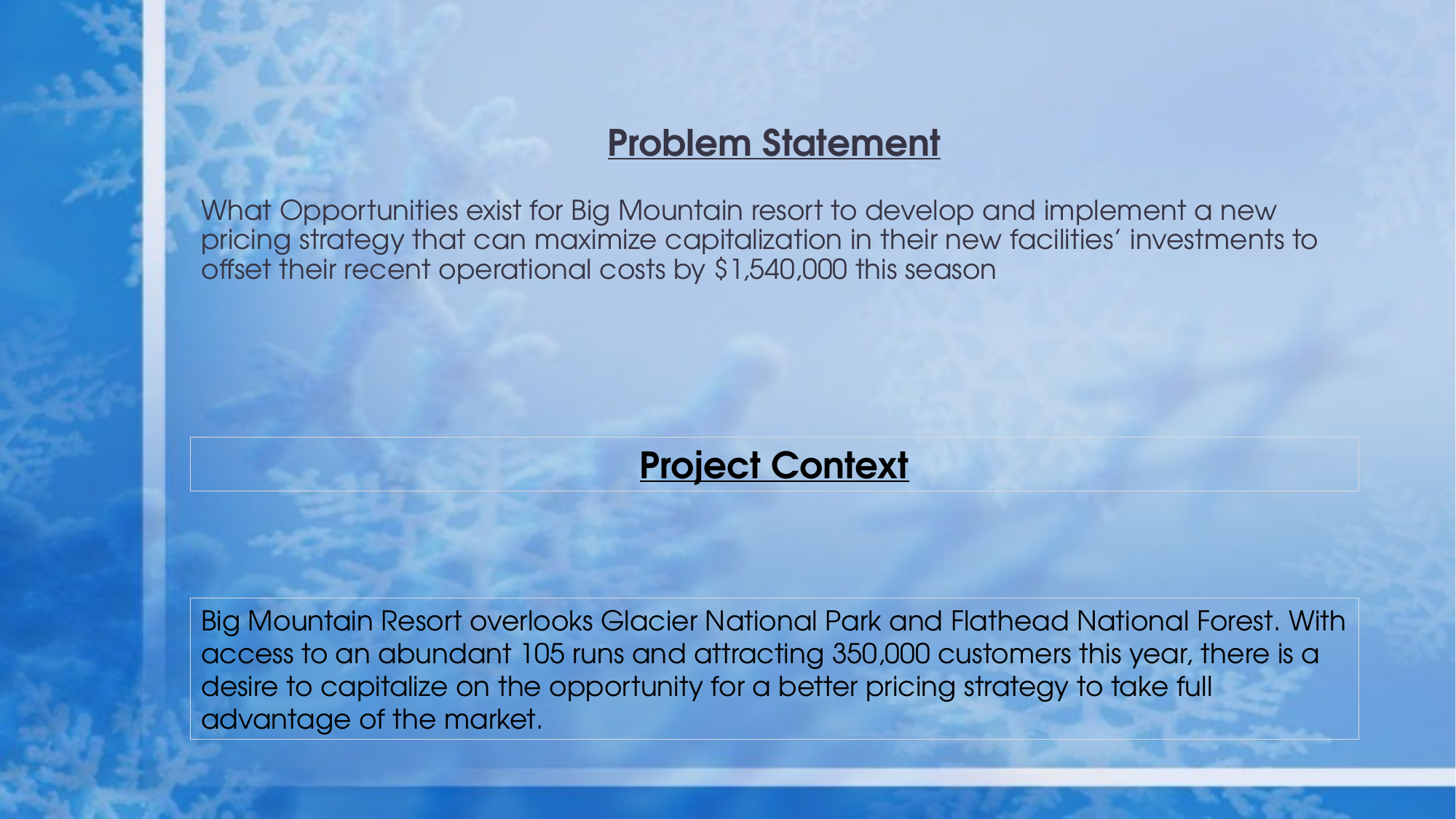

# Problem Statement
What Opportunities exist for Big Mountain resort to develop and implement a new pricing strategy that can maximize capitalization in their new facilities’ investments to offset their recent operational costs by $1,540,000 this season
Project Context
Big Mountain Resort overlooks Glacier National Park and Flathead National Forest. With access to an abundant 105 runs and attracting 350,000 customers this year, there is a desire to capitalize on the opportunity for a better pricing strategy to take full advantage of the market.